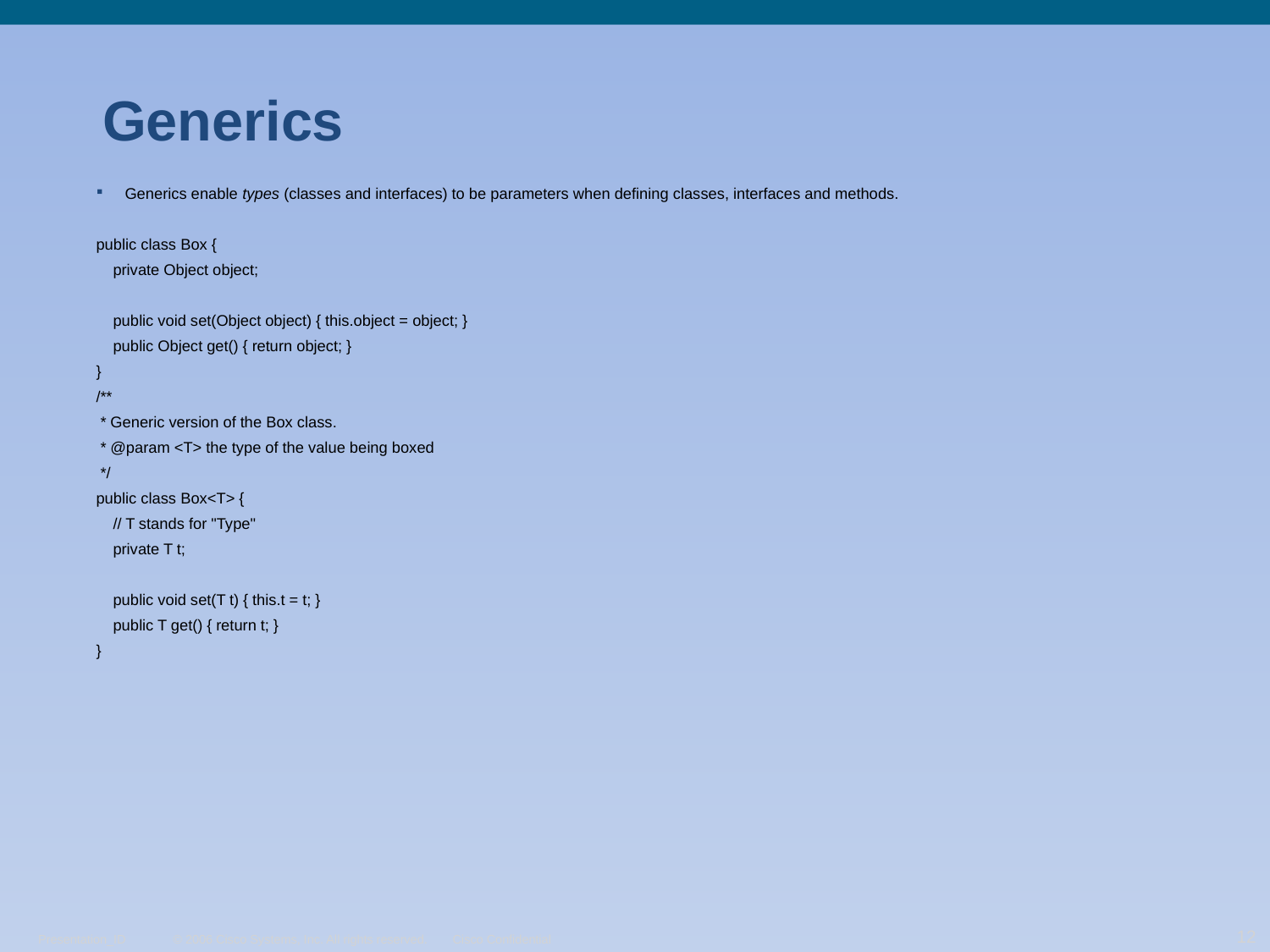

# Generics
Generics enable types (classes and interfaces) to be parameters when defining classes, interfaces and methods.

public class Box {
    private Object object;

    public void set(Object object) { this.object = object; }
    public Object get() { return object; }
}
/**
 * Generic version of the Box class.
 * @param <T> the type of the value being boxed
 */
public class Box<T> {
    // T stands for "Type"
    private T t;

    public void set(T t) { this.t = t; }
    public T get() { return t; }
}